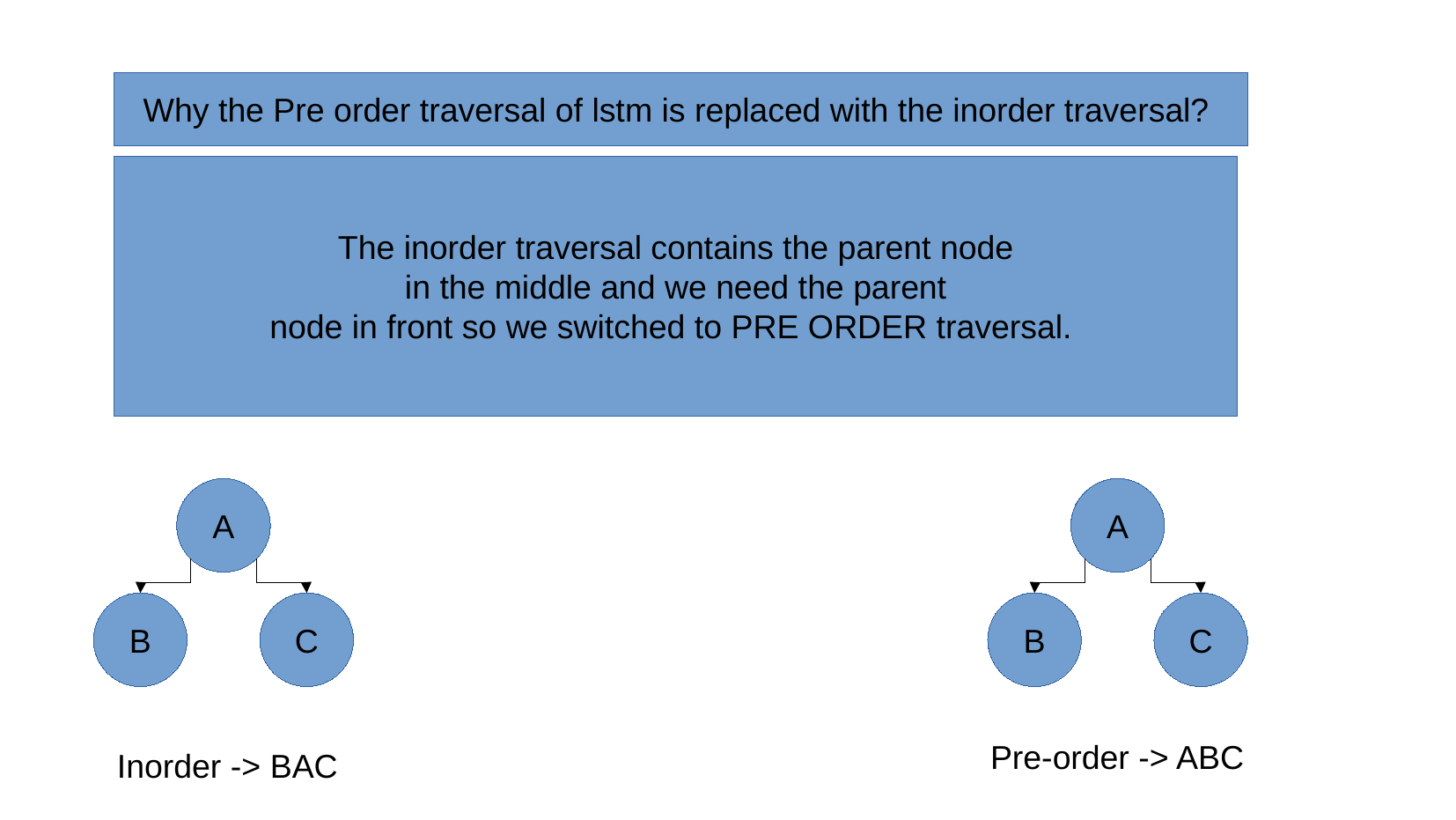

Why the Pre order traversal of lstm is replaced with the inorder traversal?
The inorder traversal contains the parent node
 in the middle and we need the parent
node in front so we switched to PRE ORDER traversal.

A
A
B
C
B
C
Pre-order -> ABC
Inorder -> BAC